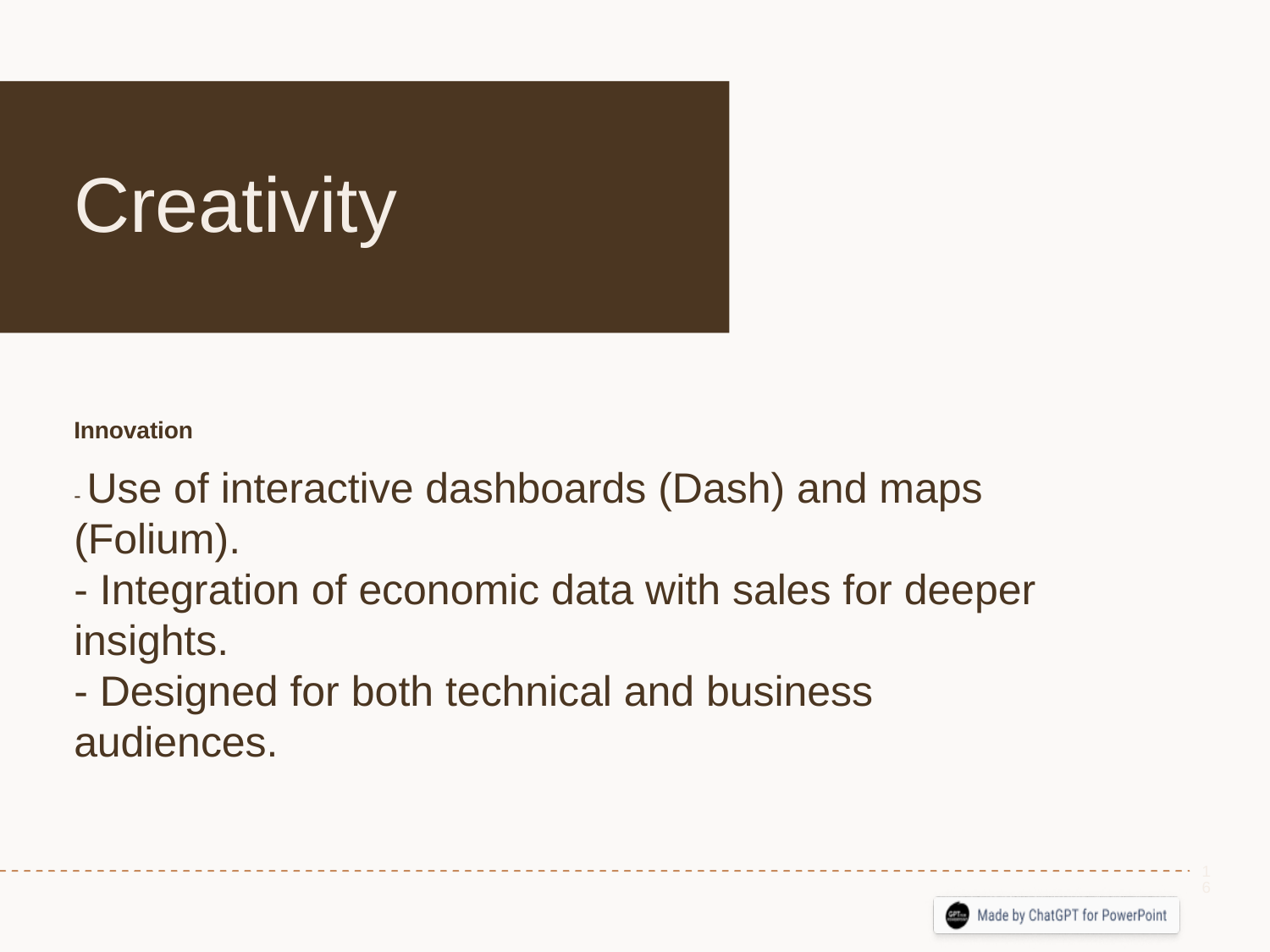

# Creativity
Innovation
- Use of interactive dashboards (Dash) and maps (Folium).
- Integration of economic data with sales for deeper insights.
- Designed for both technical and business audiences.

16